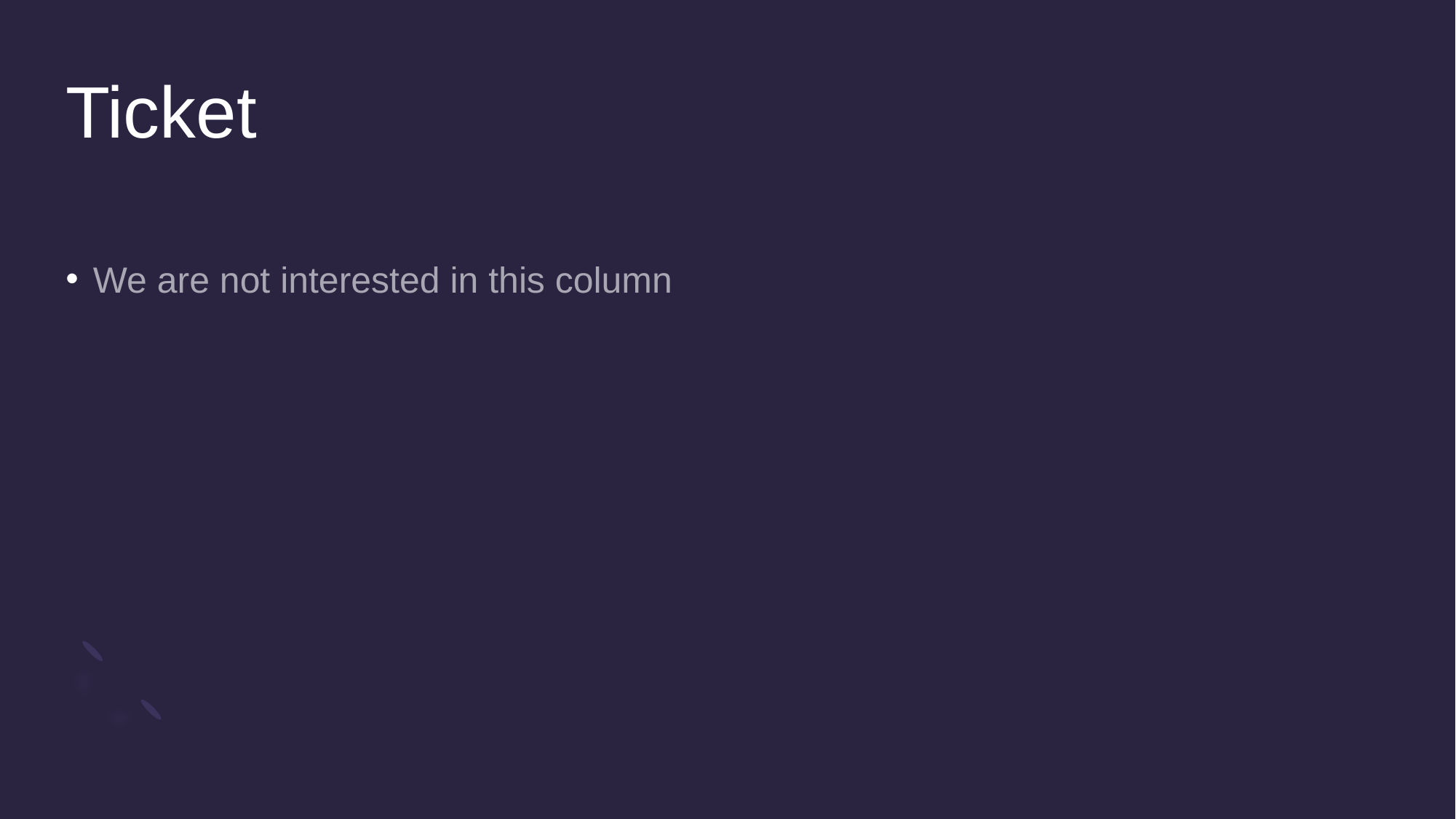

# Ticket
We are not interested in this column